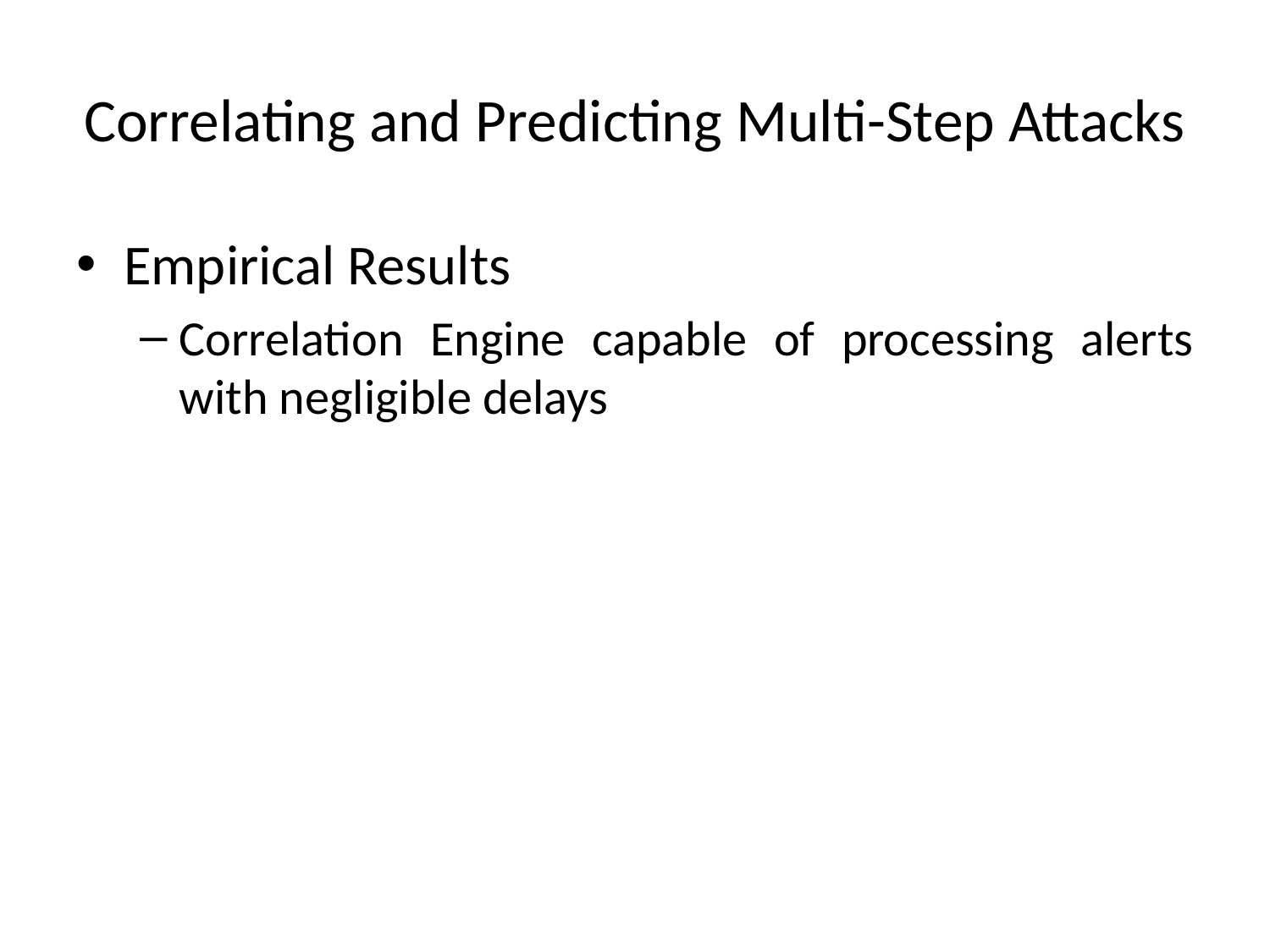

# Correlating and Predicting Multi-Step Attacks
Empirical Results
Correlation Engine capable of processing alerts with negligible delays